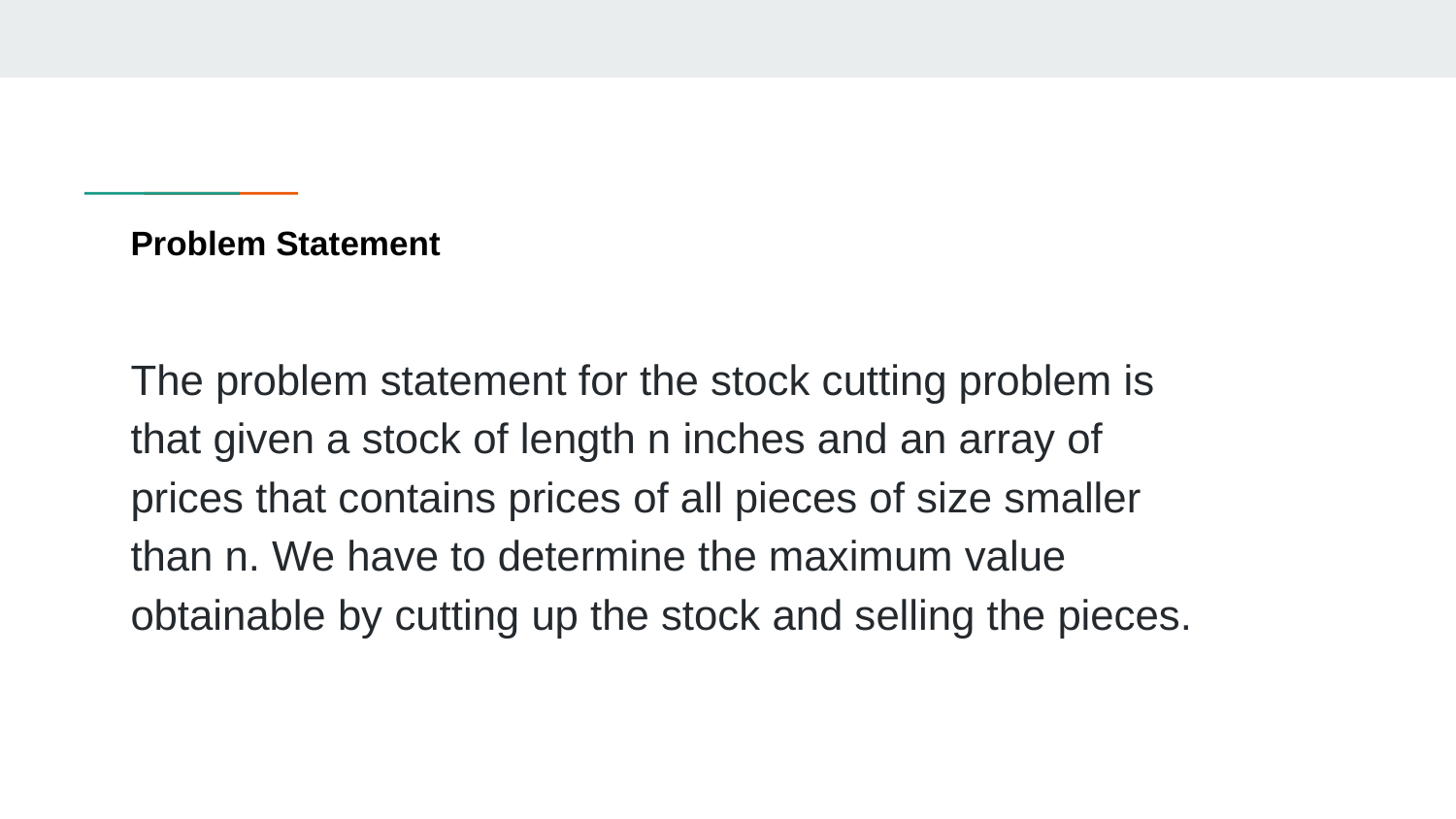

Problem Statement

The problem statement for the stock cutting problem is that given a stock of length n inches and an array of prices that contains prices of all pieces of size smaller than n. We have to determine the maximum value obtainable by cutting up the stock and selling the pieces.